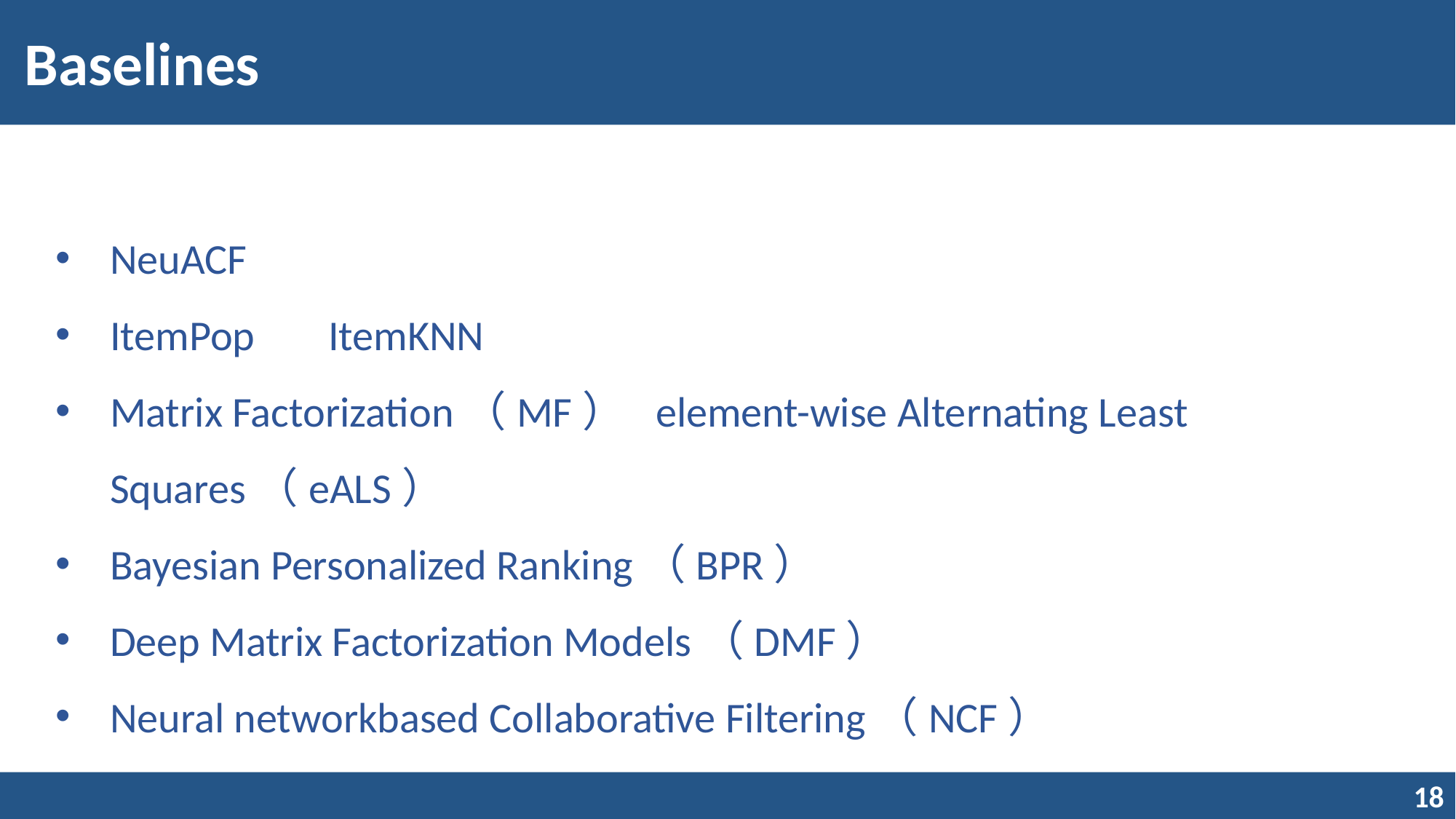

Baselines
NeuACF
ItemPop	ItemKNN
Matrix Factorization（MF）	element-wise Alternating Least Squares（eALS）
Bayesian Personalized Ranking（BPR）
Deep Matrix Factorization Models（DMF）
Neural networkbased Collaborative Filtering（NCF）

18